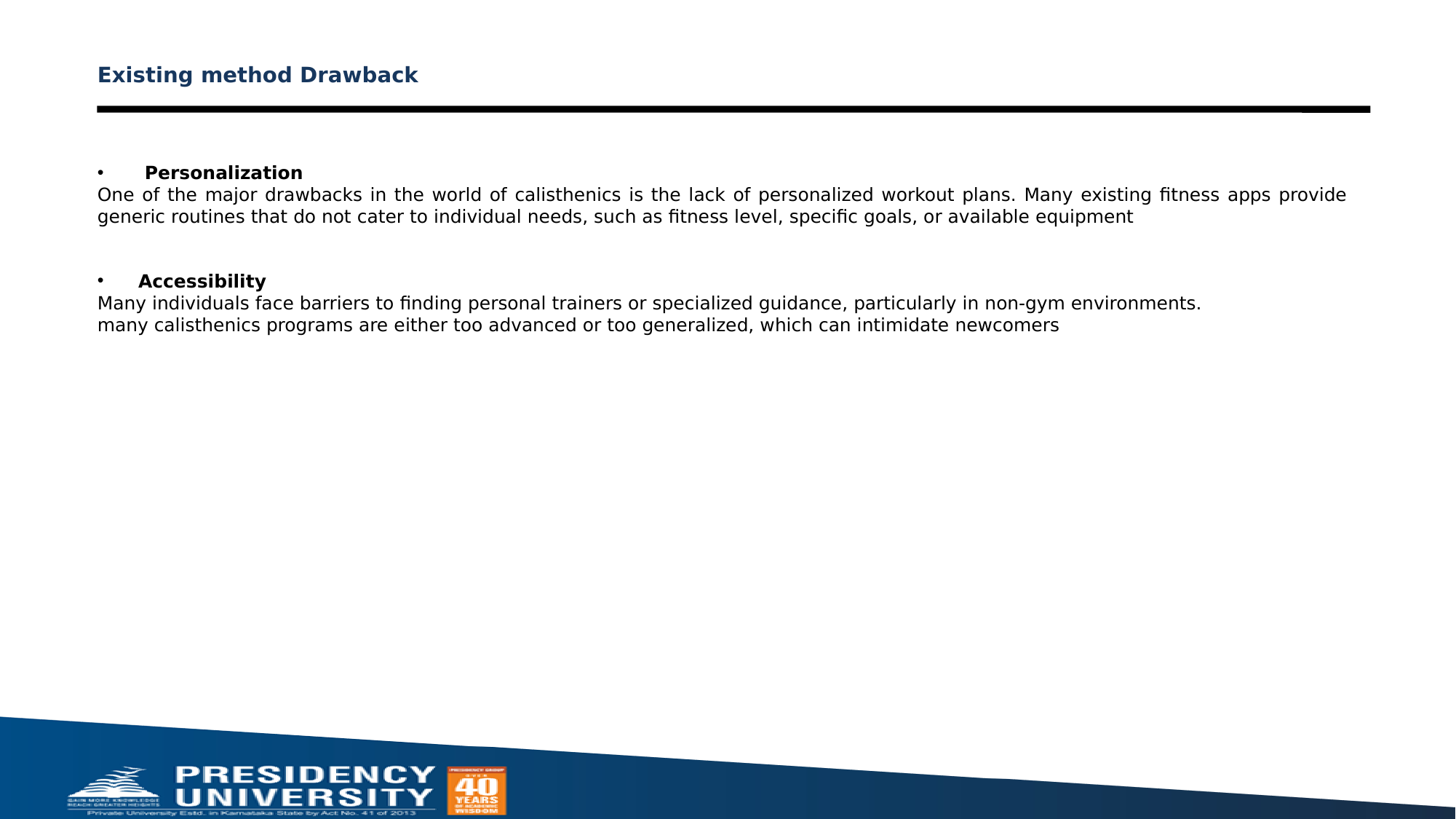

# Existing method Drawback
 Personalization
One of the major drawbacks in the world of calisthenics is the lack of personalized workout plans. Many existing fitness apps provide generic routines that do not cater to individual needs, such as fitness level, specific goals, or available equipment
Accessibility
Many individuals face barriers to finding personal trainers or specialized guidance, particularly in non-gym environments.
many calisthenics programs are either too advanced or too generalized, which can intimidate newcomers